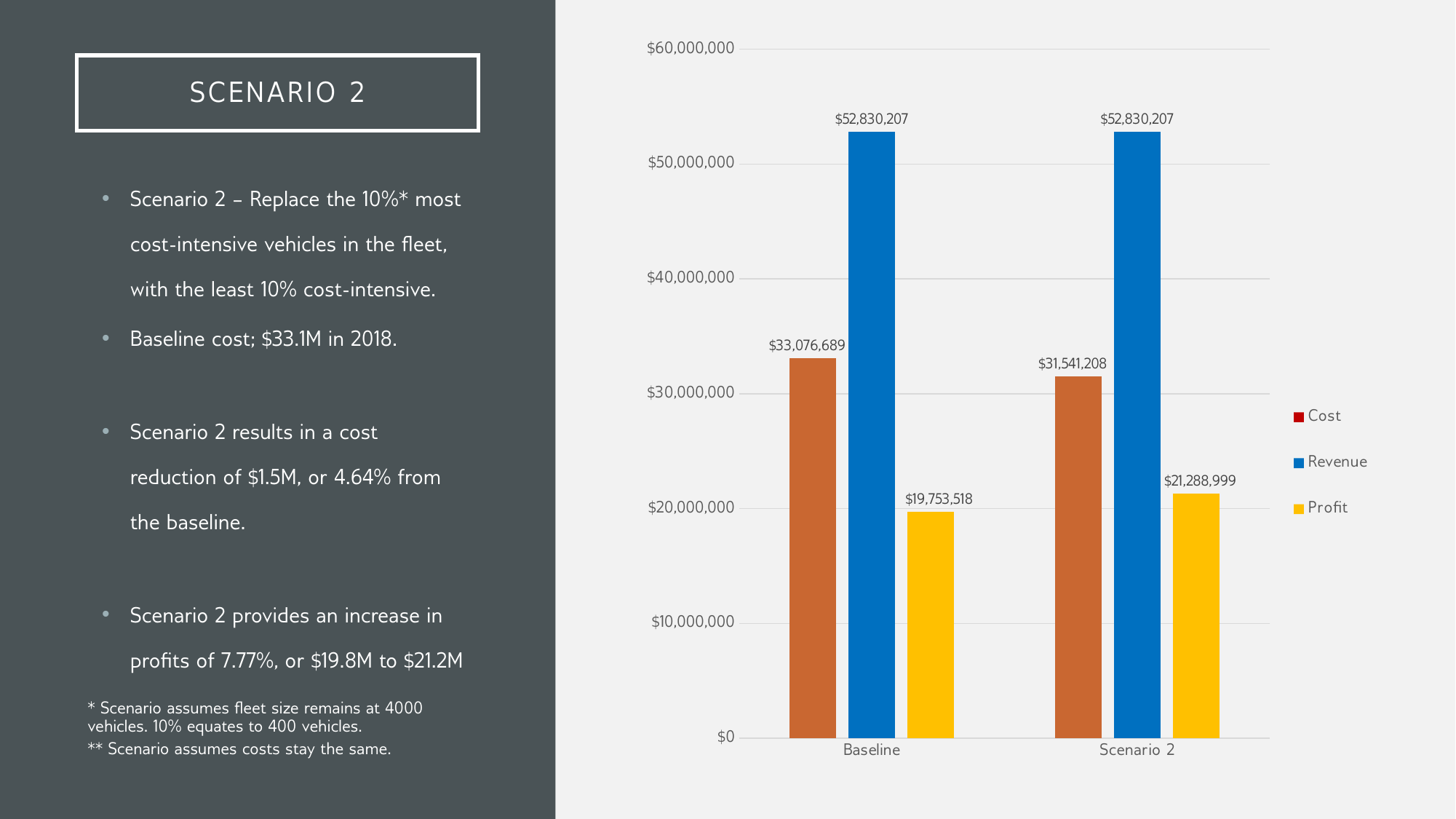

### Chart

| Category | Cost |  |  |
|---|---|---|---|
| Baseline | 33076688.639999952 | 52830207.0 | 19753518.360000048 |
| Scenario 2 | 31541207.51999995 | 52830207.0 | 21288999.48000005 |
# Scenario 2
Scenario 2 – Replace the 10%* most cost-intensive vehicles in the fleet, with the least 10% cost-intensive.

Baseline cost; $33.1M in 2018.

Scenario 2 results in a cost reduction of $1.5M, or 4.64% from the baseline.

Scenario 2 provides an increase in profits of 7.77%, or $19.8M to $21.2M

* Scenario assumes fleet size remains at 4000 vehicles. 10% equates to 400 vehicles.
** Scenario assumes costs stay the same.